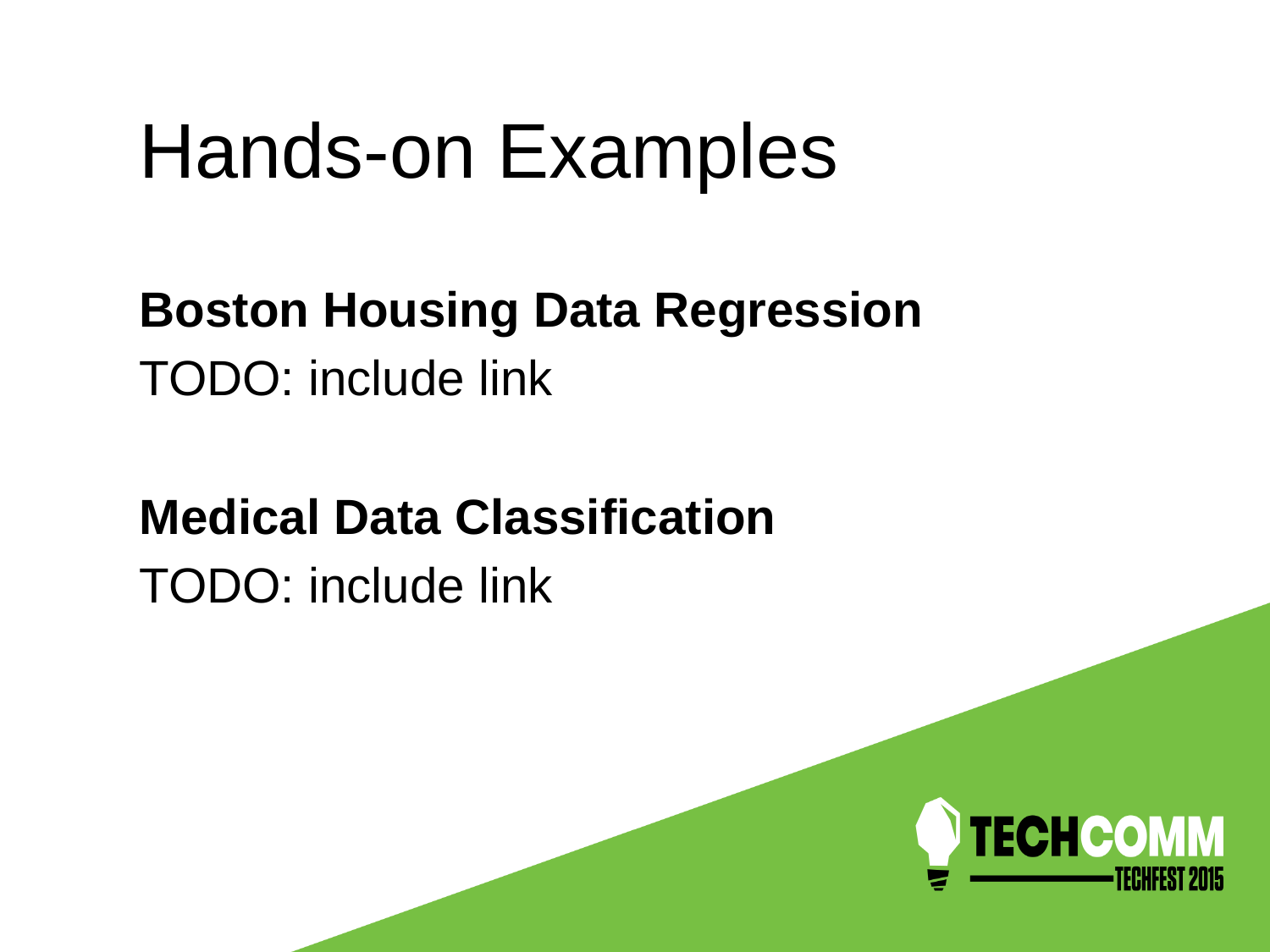

Hands-on Examples
Boston Housing Data Regression
TODO: include link

Medical Data Classification
TODO: include link